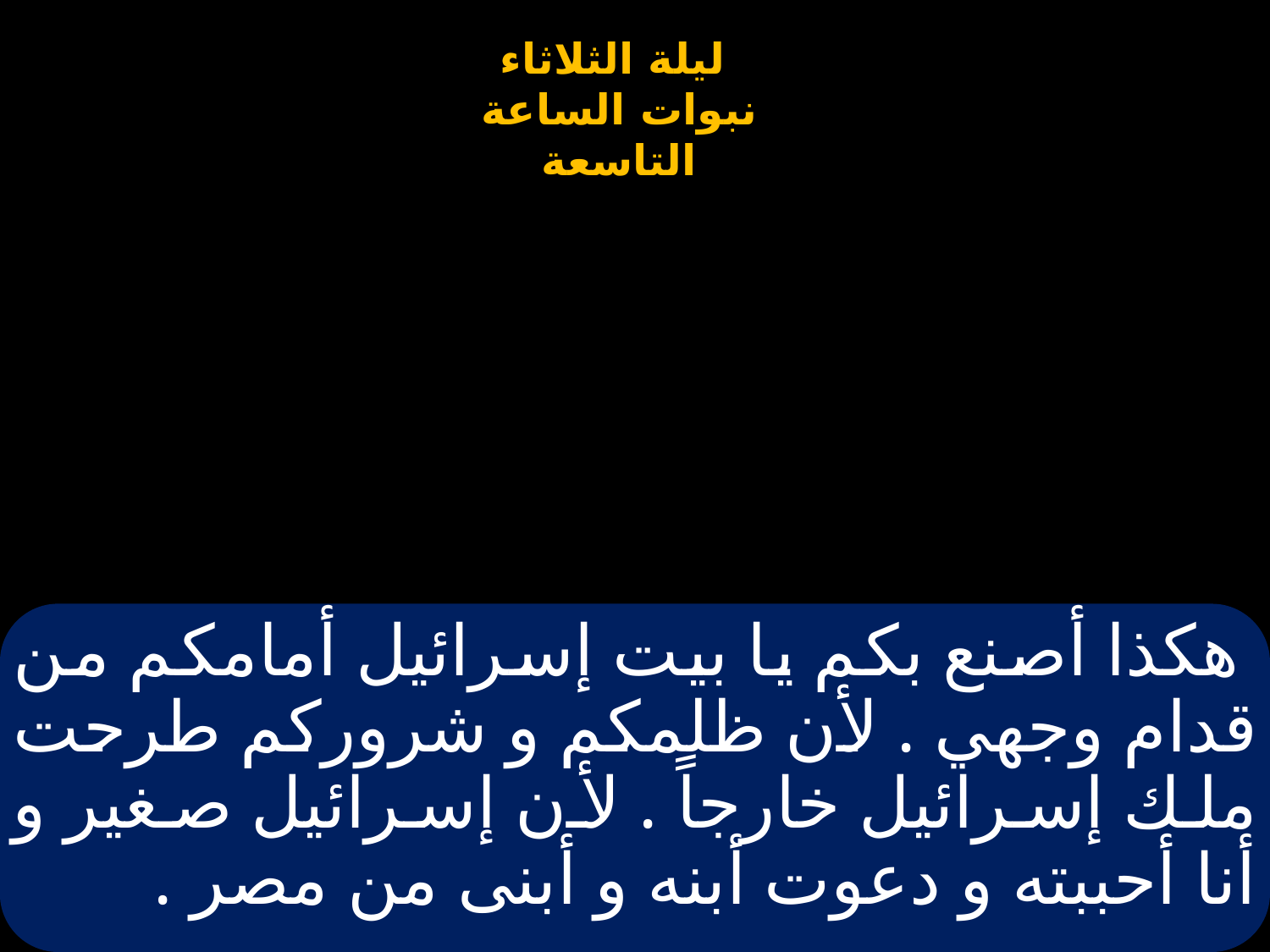

# هكذا أصنع بكم يا بيت إسرائيل أمامكم من قدام وجهي . لأن ظلمكم و شروركم طرحت ملك إسرائيل خارجاً . لأن إسرائيل صغير و أنا أحببته و دعوت أبنه و أبنى من مصر .